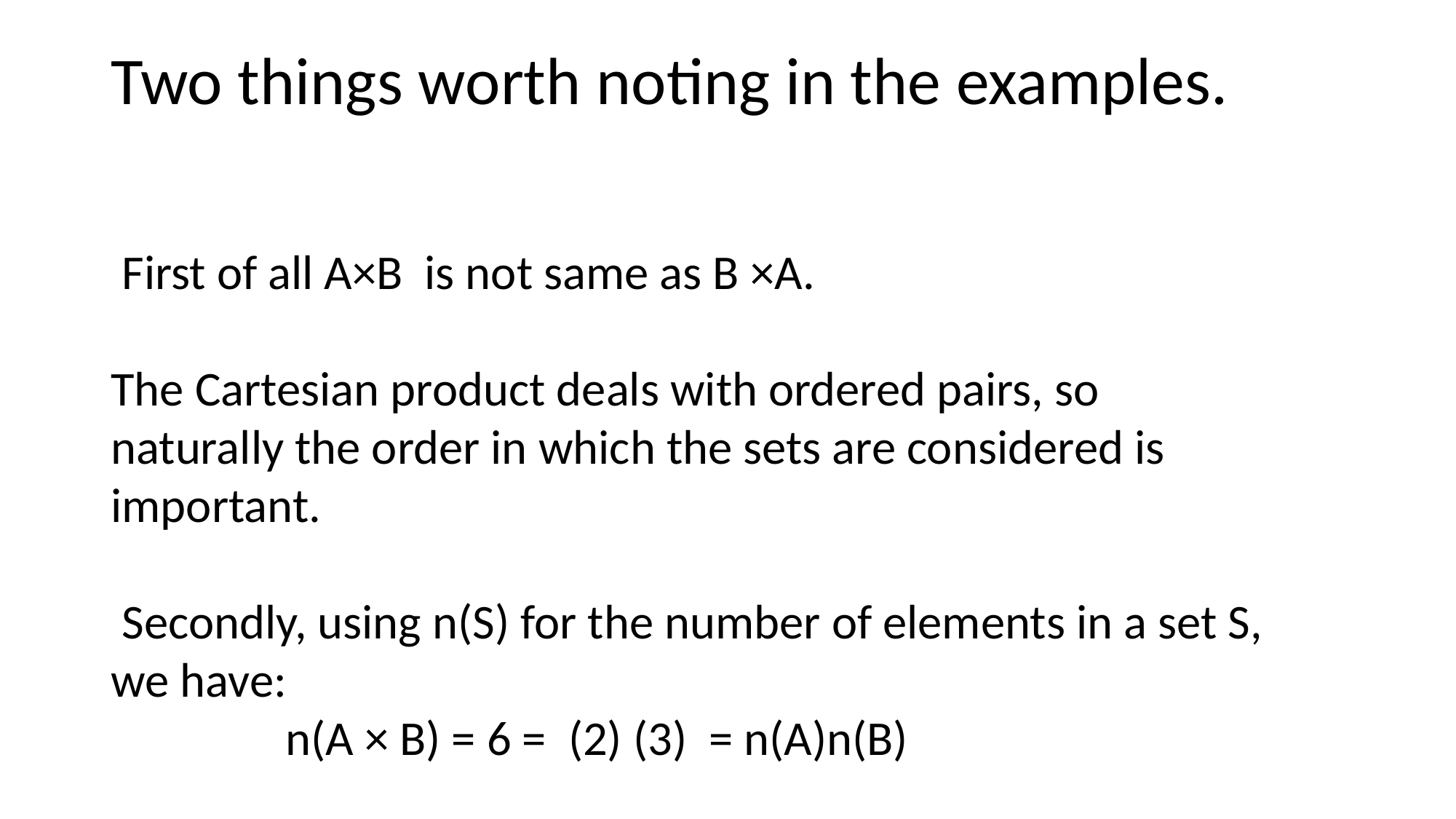

# Two things worth noting in the examples.

 First of all A×B  is not same as B ×A.

The Cartesian product deals with ordered pairs, so naturally the order in which the sets are considered is important.

 Secondly, using n(S) for the number of elements in a set S, we have:
                n(A × B) = 6 =  (2) (3)  = n(A)n(B)